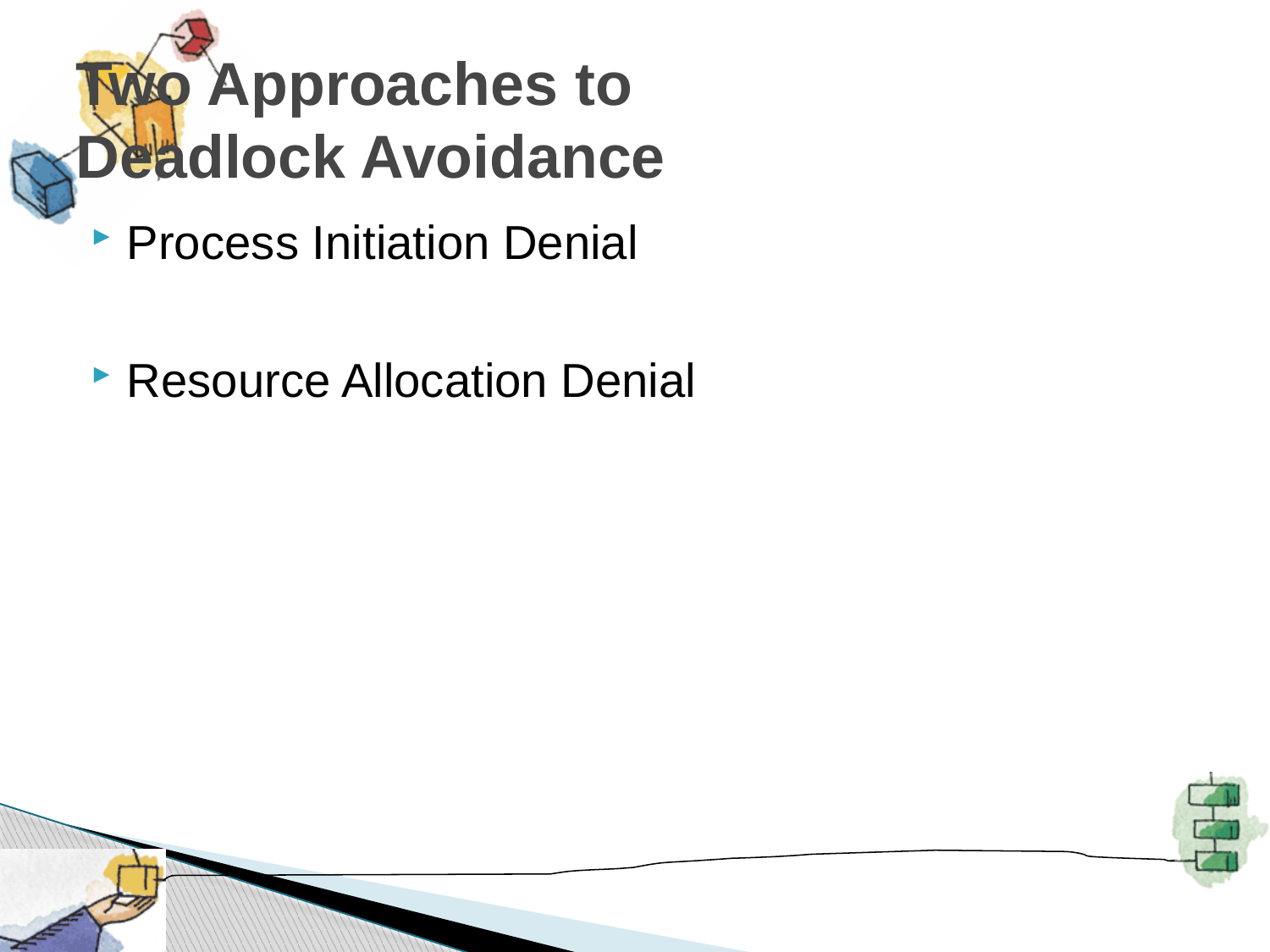

# Two Approaches to Deadlock Avoidance
Process Initiation Denial

Resource Allocation Denial